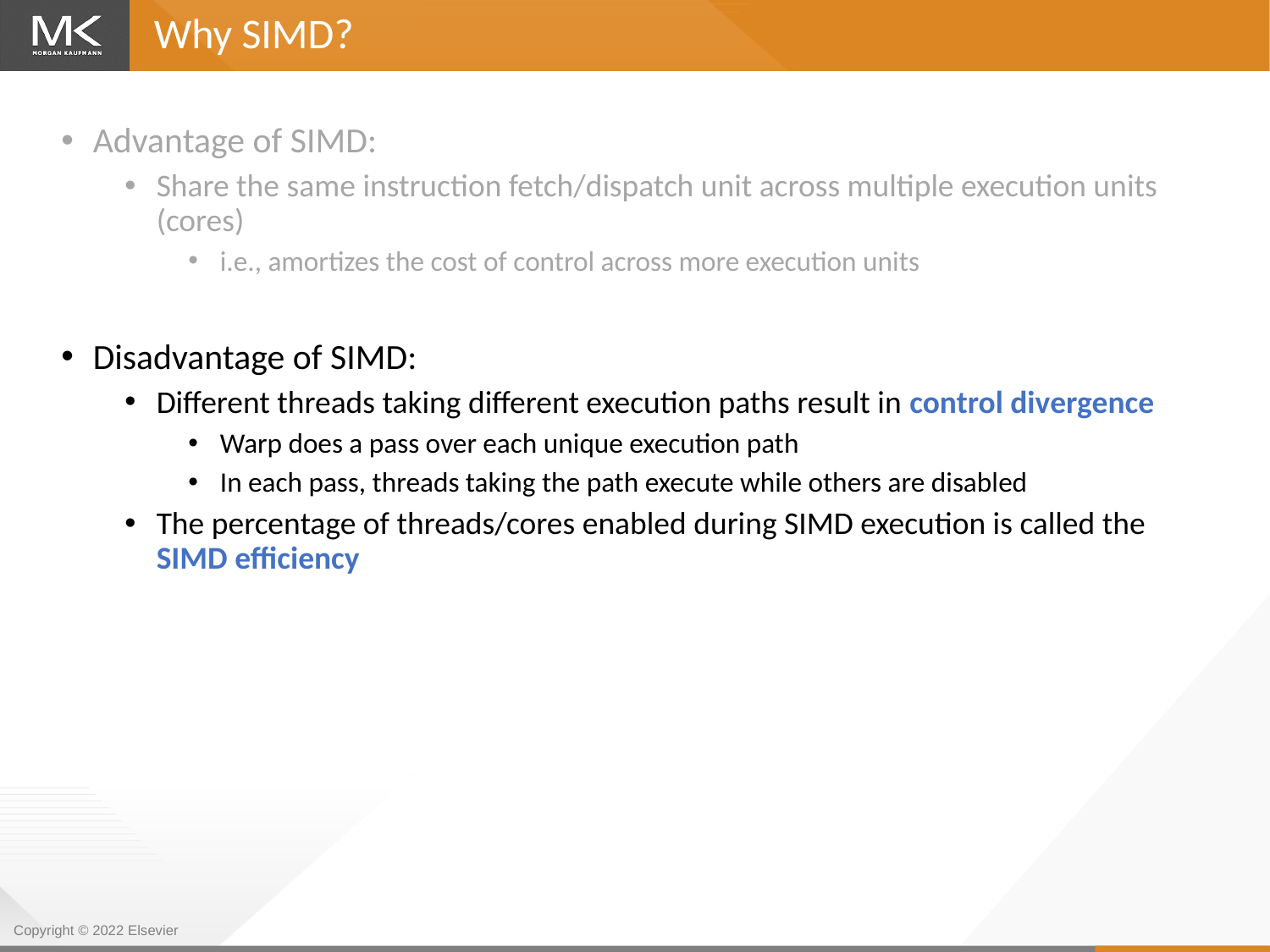

Why SIMD?
Advantage of SIMD:
Share the same instruction fetch/dispatch unit across multiple execution units (cores)
i.e., amortizes the cost of control across more execution units

Disadvantage of SIMD:
Different threads taking different execution paths result in control divergence
Warp does a pass over each unique execution path
In each pass, threads taking the path execute while others are disabled
The percentage of threads/cores enabled during SIMD execution is called the SIMD efficiency